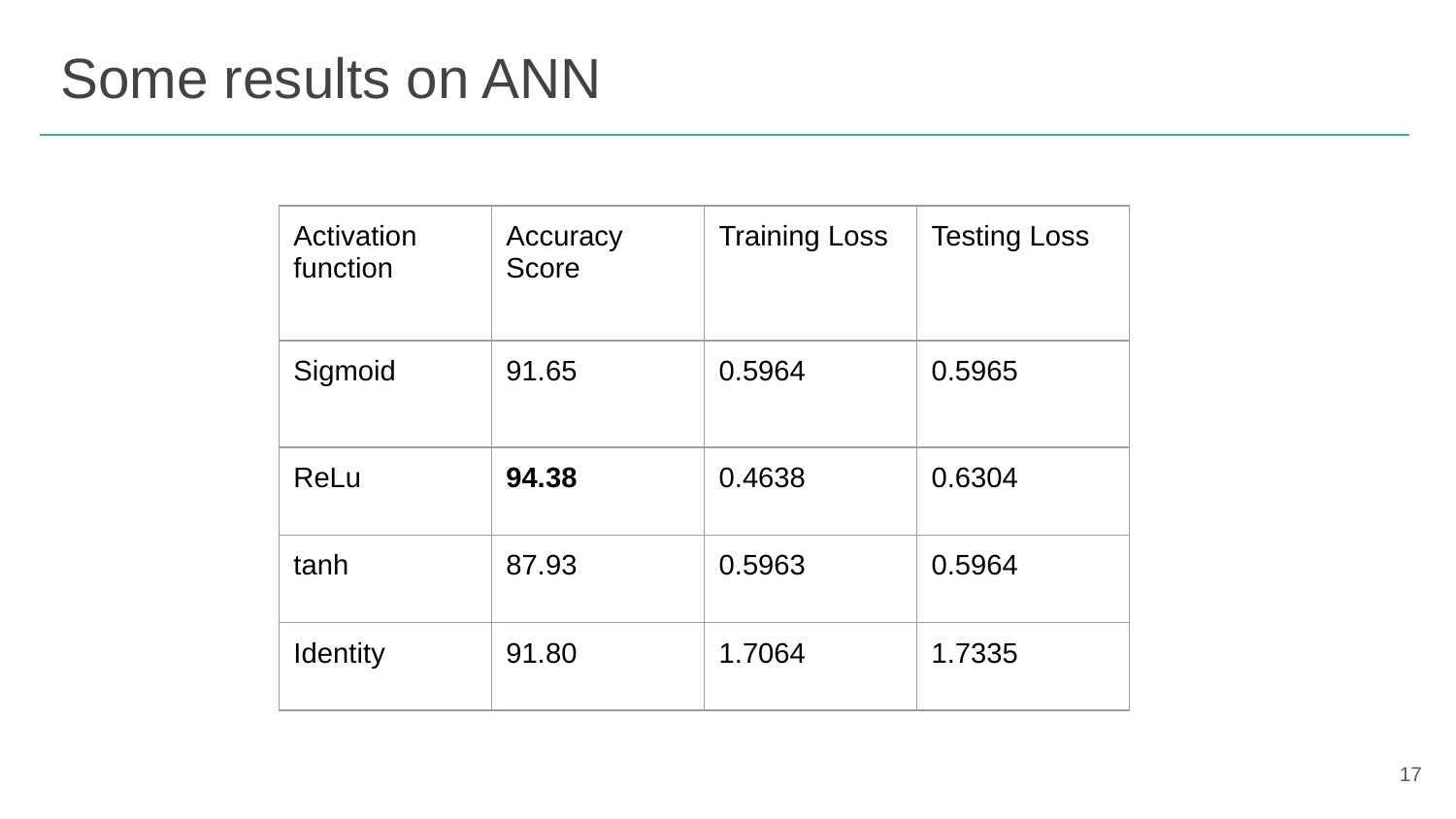

# Some results on ANN
| Activation function | Accuracy Score | Training Loss | Testing Loss |
| --- | --- | --- | --- |
| Sigmoid | 91.65 | 0.5964 | 0.5965 |
| ReLu | 94.38 | 0.4638 | 0.6304 |
| tanh | 87.93 | 0.5963 | 0.5964 |
| Identity | 91.80 | 1.7064 | 1.7335 |
17